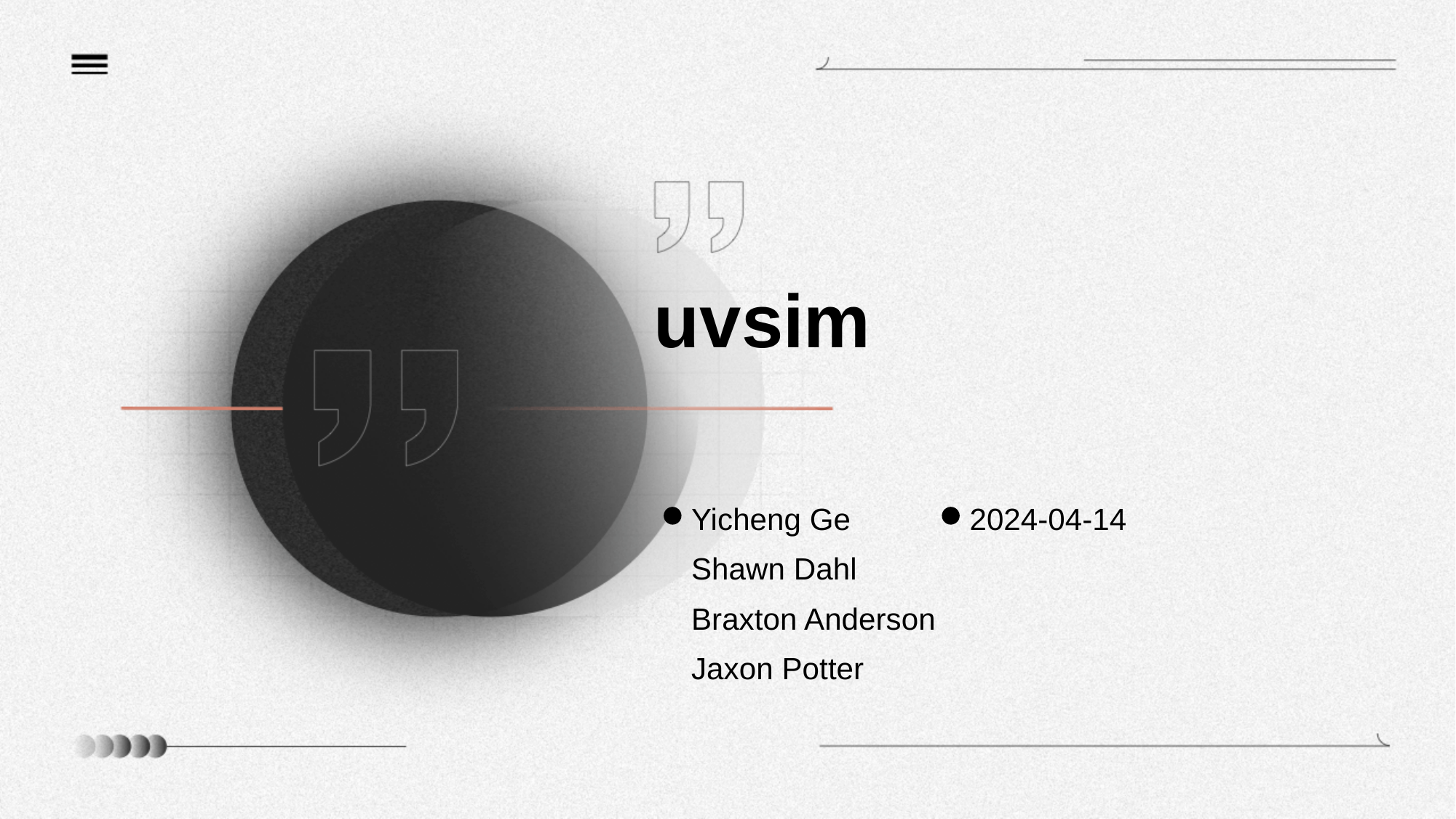

uvsim
2024-04-14
Yicheng Ge
Shawn Dahl
Braxton Anderson
Jaxon Potter